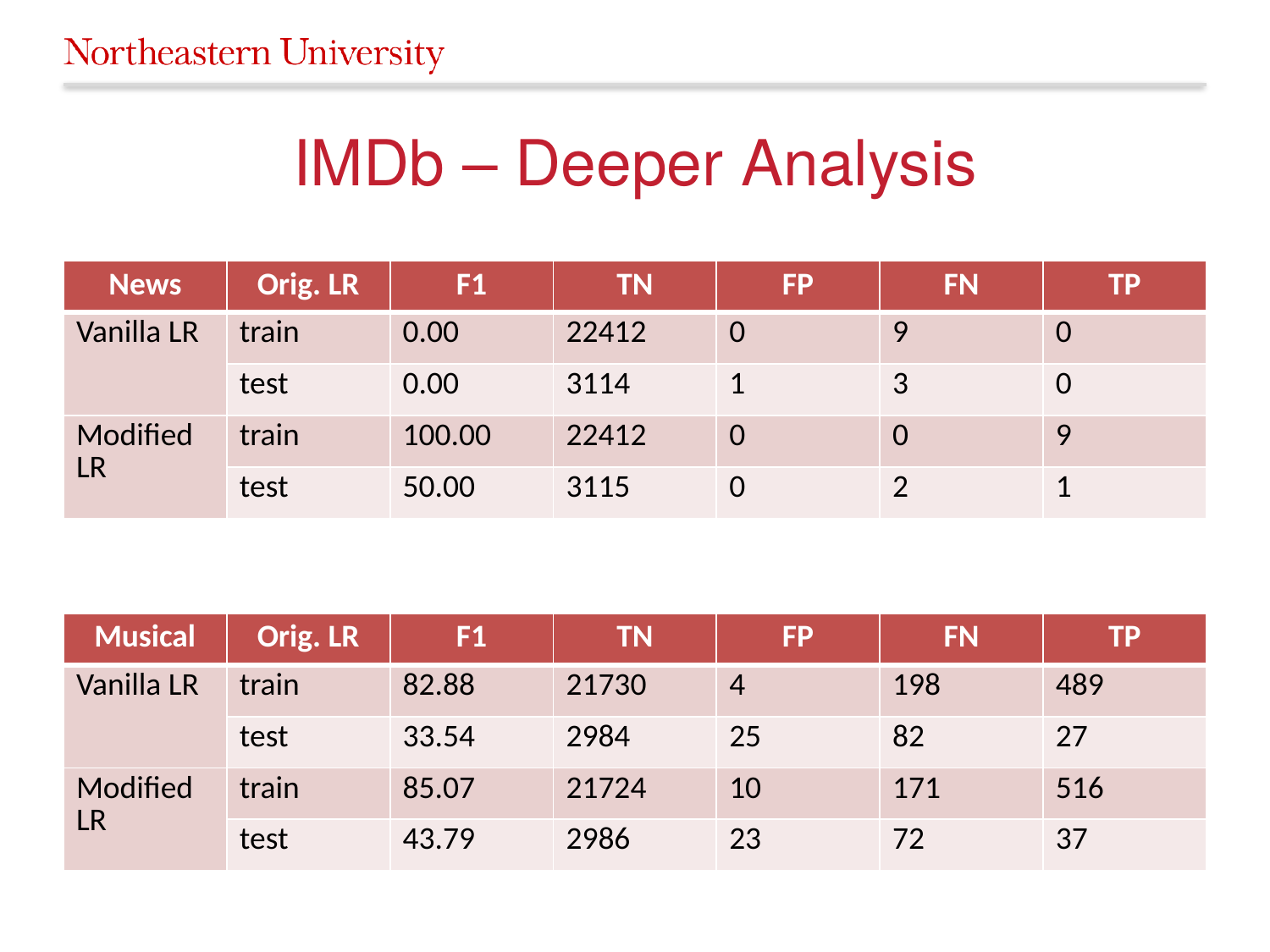

# IMDb – Deeper Analysis
| News | Orig. LR | F1 | TN | FP | FN | TP |
| --- | --- | --- | --- | --- | --- | --- |
| Vanilla LR | train | 0.00 | 22412 | 0 | 9 | 0 |
|  | test | 0.00 | 3114 | 1 | 3 | 0 |
| Modified LR | train | 100.00 | 22412 | 0 | 0 | 9 |
|  | test | 50.00 | 3115 | 0 | 2 | 1 |
| Musical | Orig. LR | F1 | TN | FP | FN | TP |
| --- | --- | --- | --- | --- | --- | --- |
| Vanilla LR | train | 82.88 | 21730 | 4 | 198 | 489 |
|  | test | 33.54 | 2984 | 25 | 82 | 27 |
| Modified LR | train | 85.07 | 21724 | 10 | 171 | 516 |
|  | test | 43.79 | 2986 | 23 | 72 | 37 |